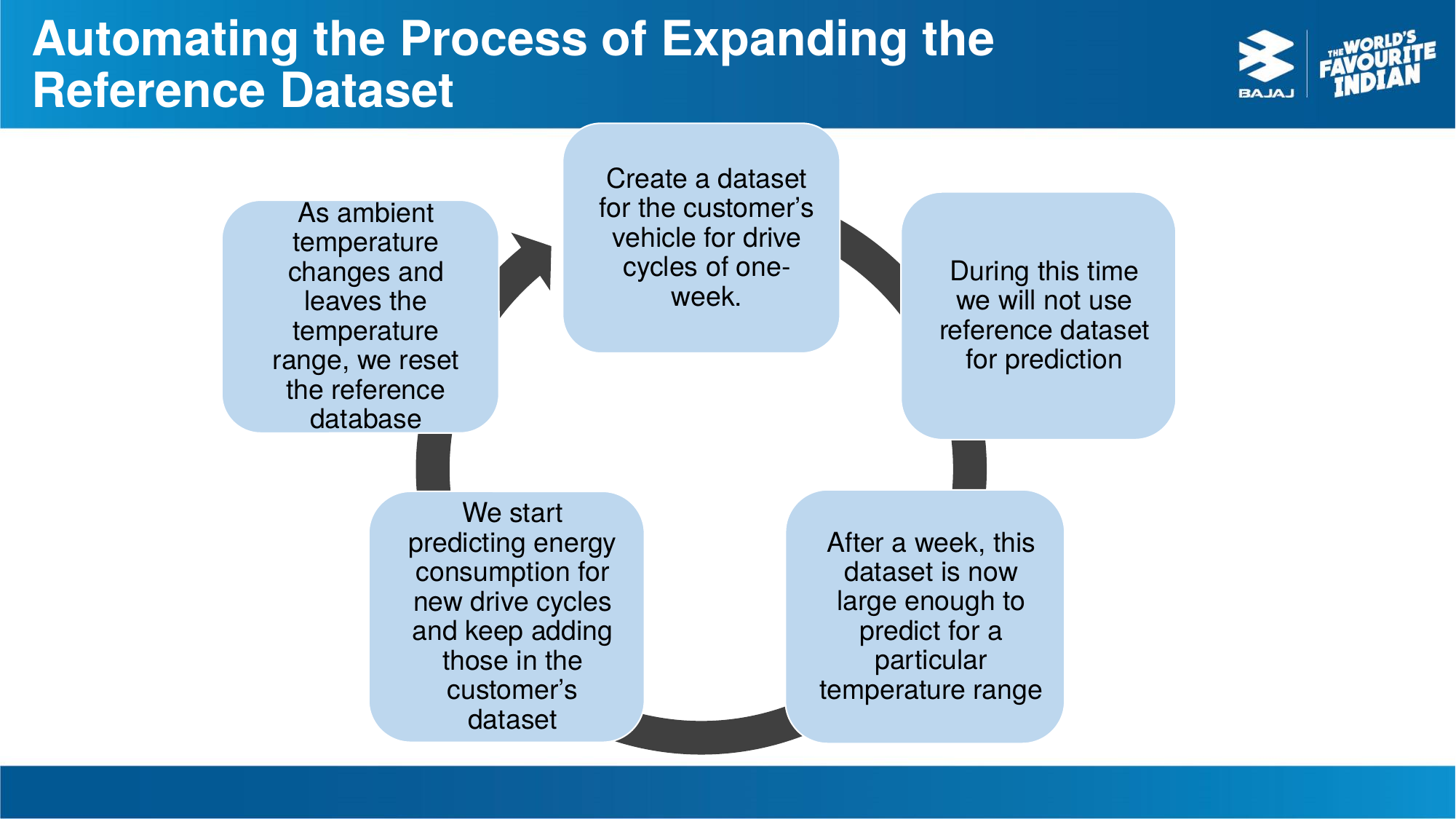

# Automating the Process of Expanding the Reference Dataset
Create a dataset for the customer’s vehicle for drive cycles of one-week.
During this time we will not use reference dataset for prediction
After a week, this dataset is now large enough to predict for a particular temperature range
We start predicting energy consumption for new drive cycles and keep adding those in the customer’s dataset
As ambient temperature changes and leaves the temperature range, we reset the reference database